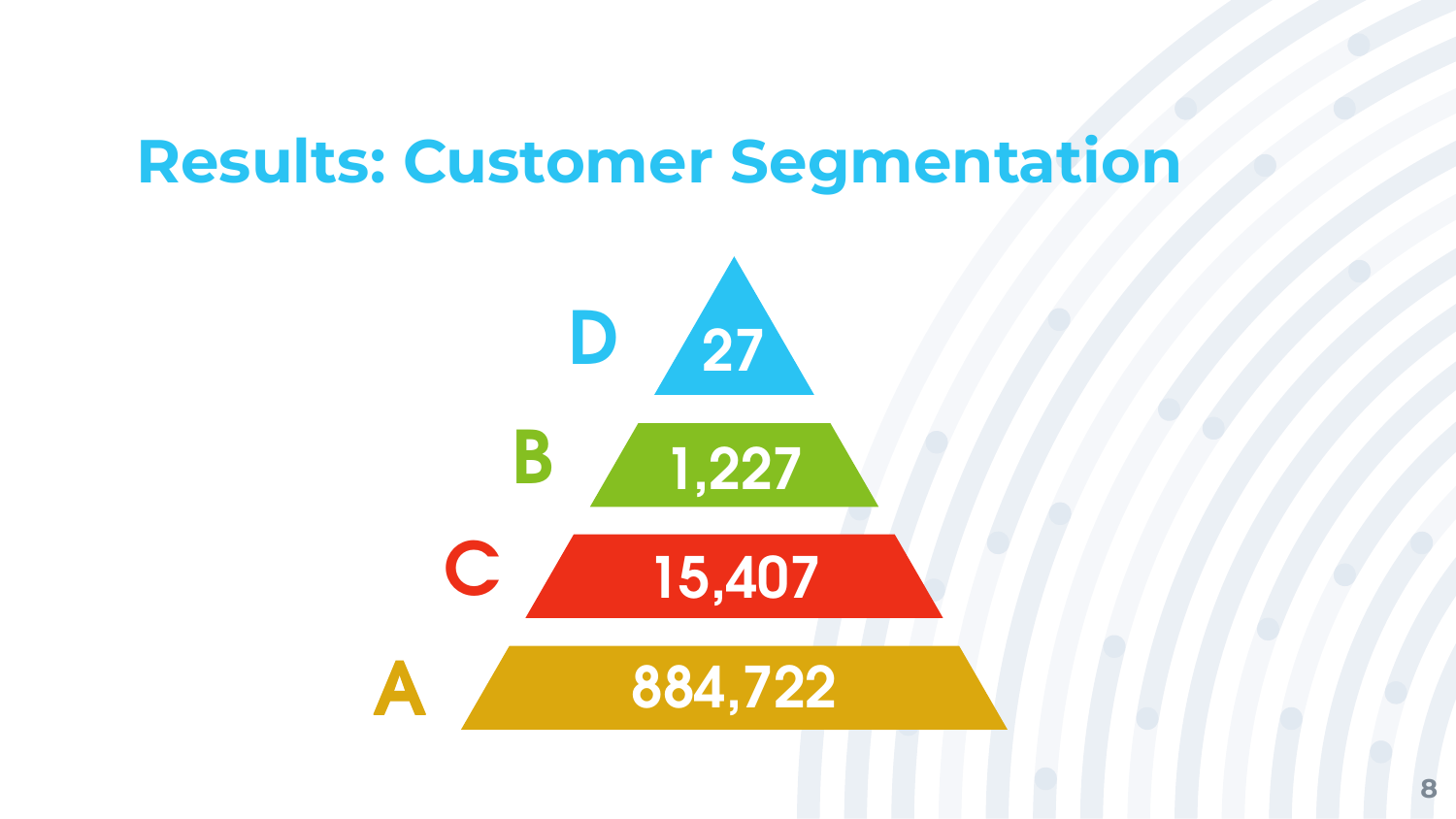

# Results: Customer Segmentation

D
27
B

1,227
C

15,407
A
A
884,722

8